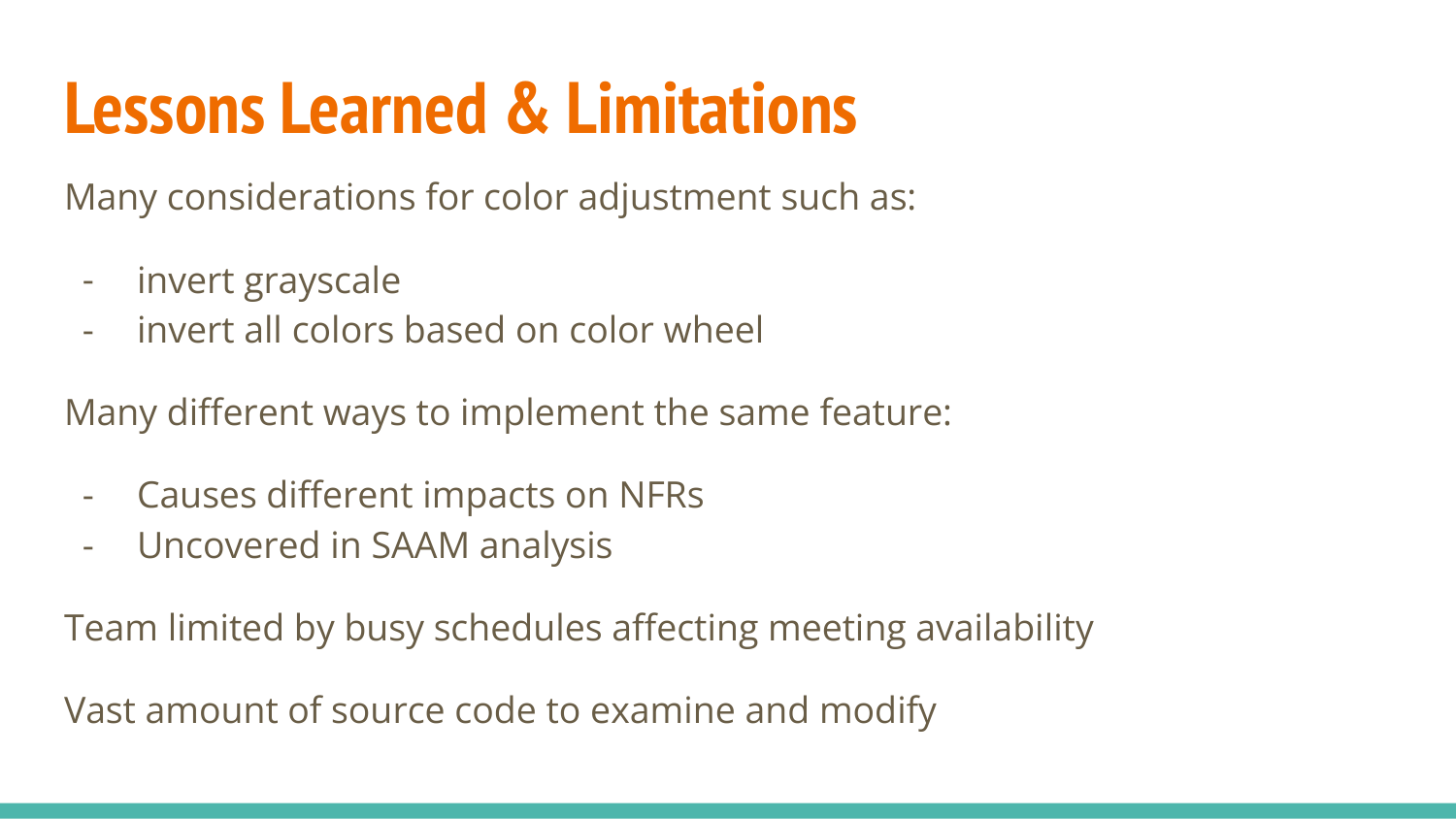

# Lessons Learned & Limitations
Many considerations for color adjustment such as:
invert grayscale
invert all colors based on color wheel
Many different ways to implement the same feature:
Causes different impacts on NFRs
Uncovered in SAAM analysis
Team limited by busy schedules affecting meeting availability
Vast amount of source code to examine and modify